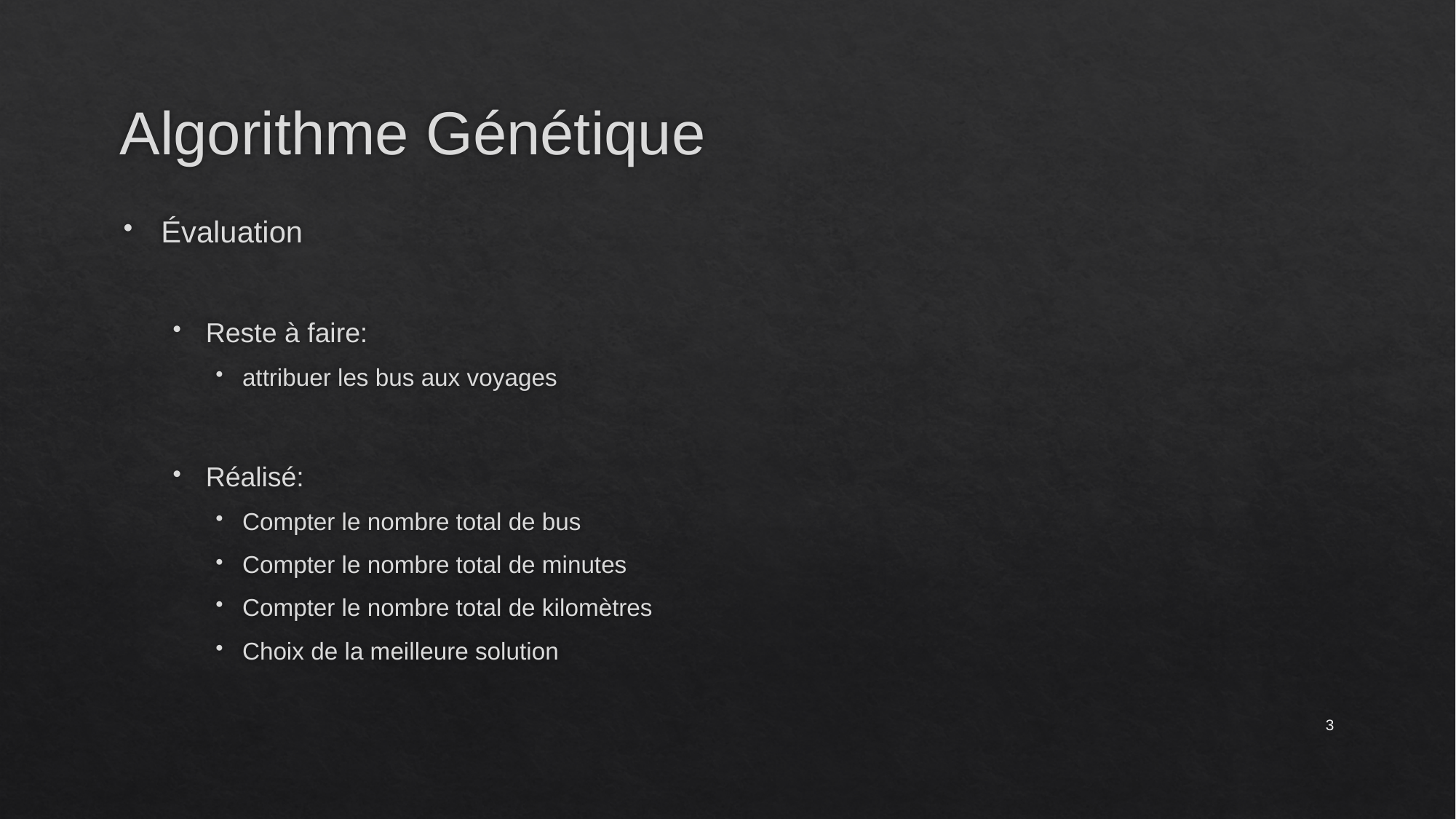

# Algorithme Génétique
Évaluation

Reste à faire:
attribuer les bus aux voyages

Réalisé:
Compter le nombre total de bus
Compter le nombre total de minutes
Compter le nombre total de kilomètres
Choix de la meilleure solution
3